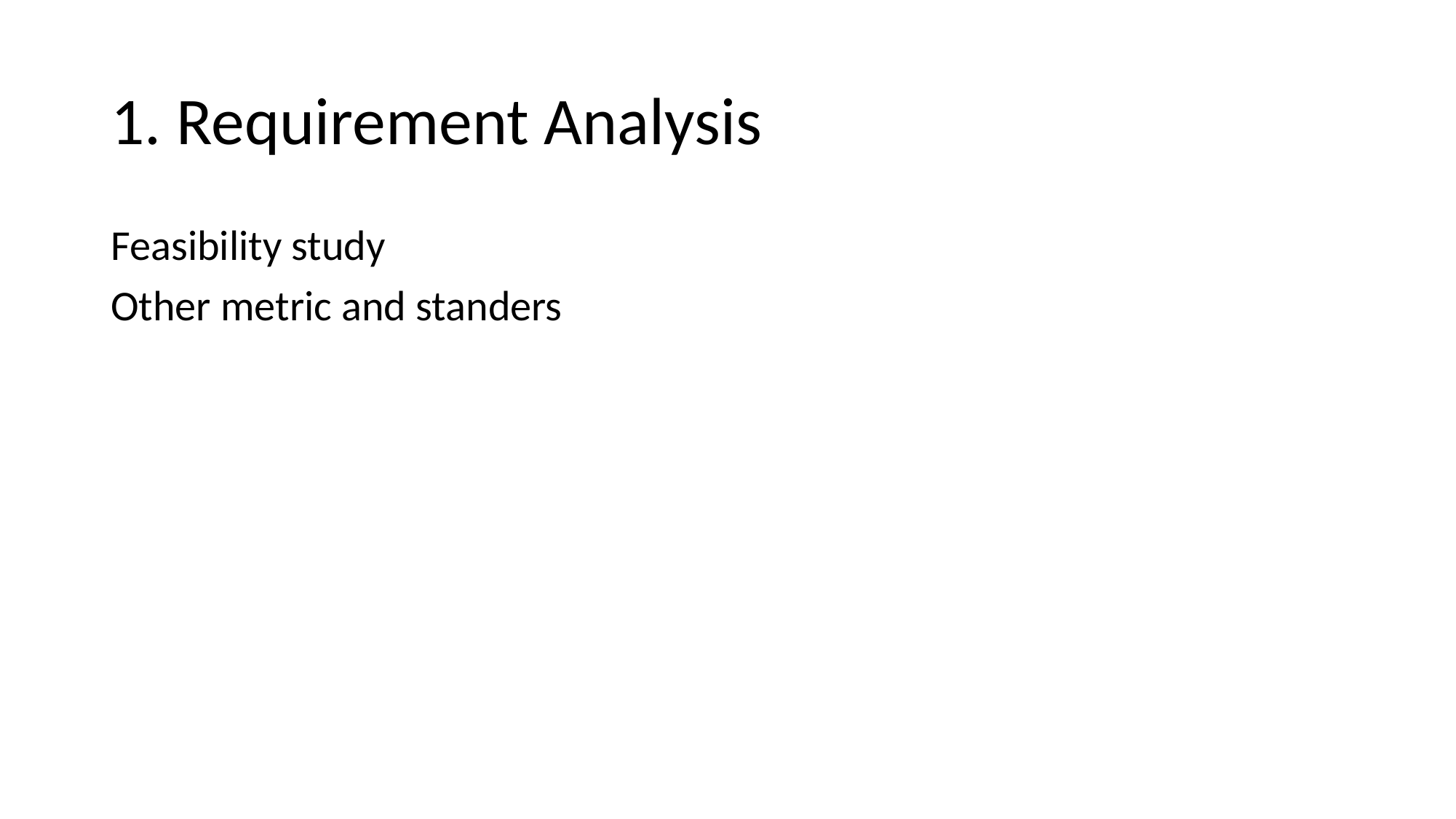

# 1. Requirement Analysis
Feasibility study
Other metric and standers